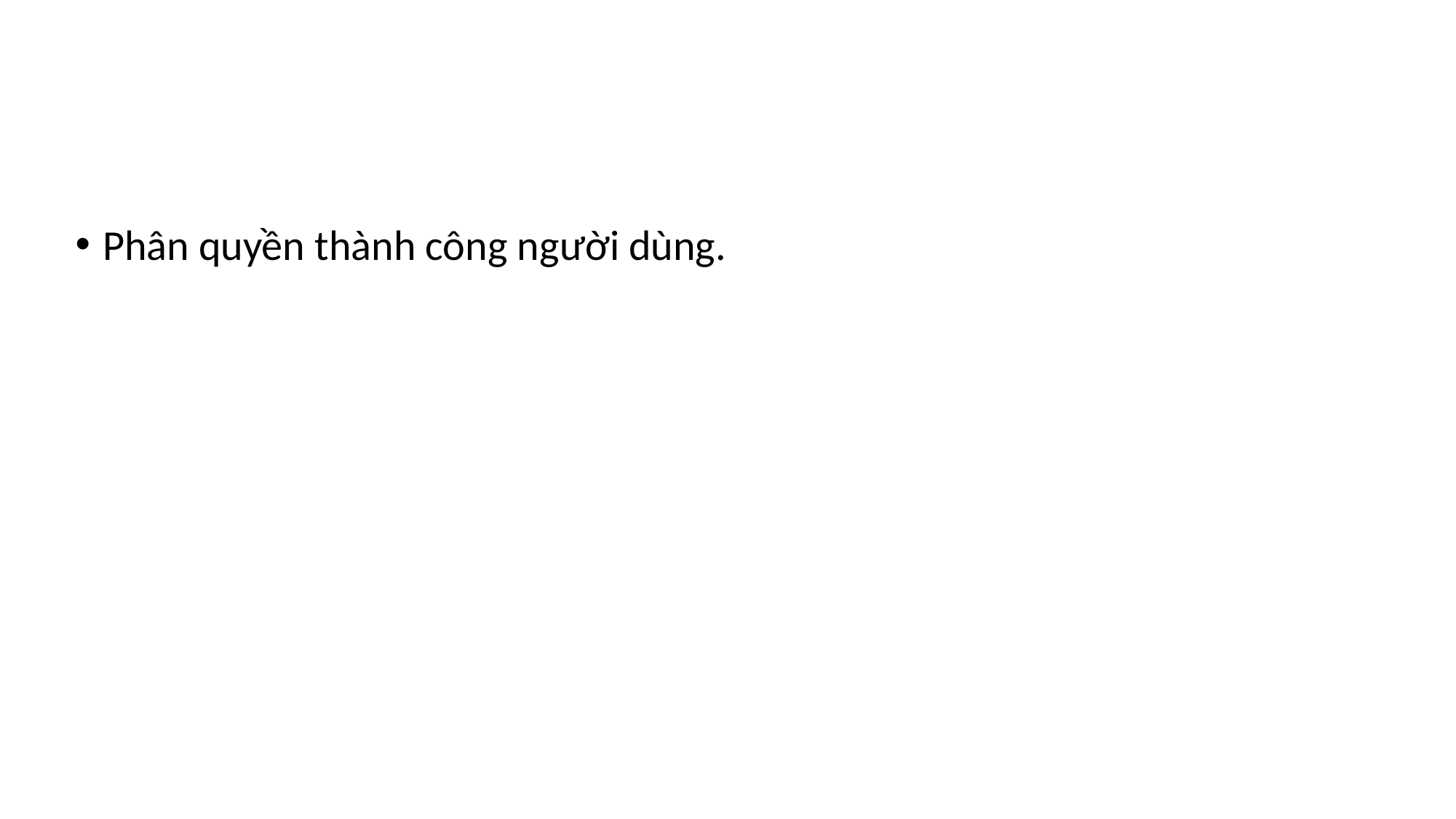

#
Phân quyền thành công người dùng.